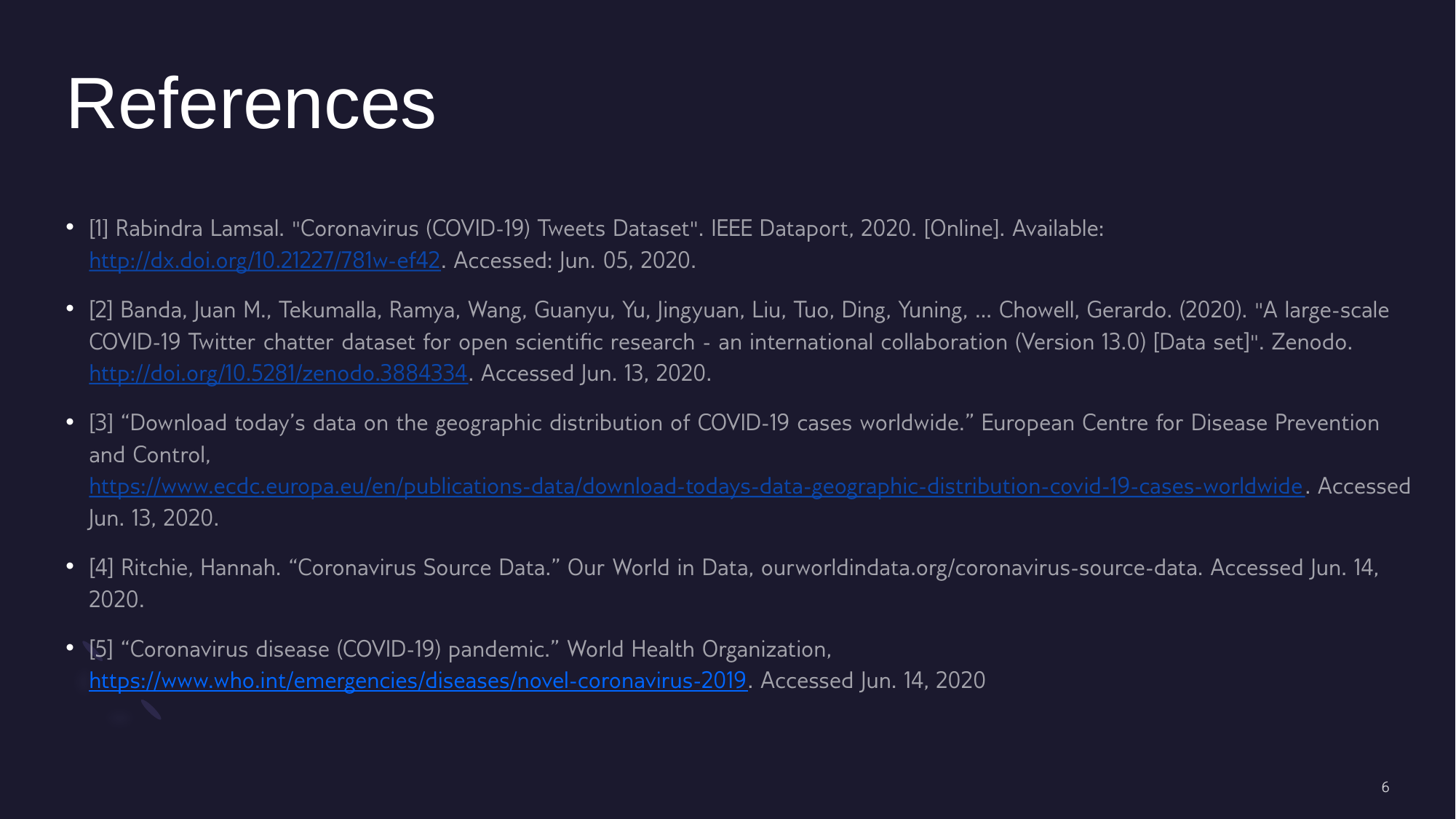

# References
[1] Rabindra Lamsal. "Coronavirus (COVID-19) Tweets Dataset". IEEE Dataport, 2020. [Online]. Available: http://dx.doi.org/10.21227/781w-ef42. Accessed: Jun. 05, 2020.
[2] Banda, Juan M., Tekumalla, Ramya, Wang, Guanyu, Yu, Jingyuan, Liu, Tuo, Ding, Yuning, … Chowell, Gerardo. (2020). "A large-scale COVID-19 Twitter chatter dataset for open scientific research - an international collaboration (Version 13.0) [Data set]". Zenodo. http://doi.org/10.5281/zenodo.3884334. Accessed Jun. 13, 2020.
[3] “Download today’s data on the geographic distribution of COVID-19 cases worldwide.” European Centre for Disease Prevention and Control, https://www.ecdc.europa.eu/en/publications-data/download-todays-data-geographic-distribution-covid-19-cases-worldwide. Accessed Jun. 13, 2020.
[4] Ritchie, Hannah. “Coronavirus Source Data.” Our World in Data, ourworldindata.org/coronavirus-source-data. Accessed Jun. 14, 2020.
[5] “Coronavirus disease (COVID-19) pandemic.” World Health Organization, https://www.who.int/emergencies/diseases/novel-coronavirus-2019. Accessed Jun. 14, 2020
6